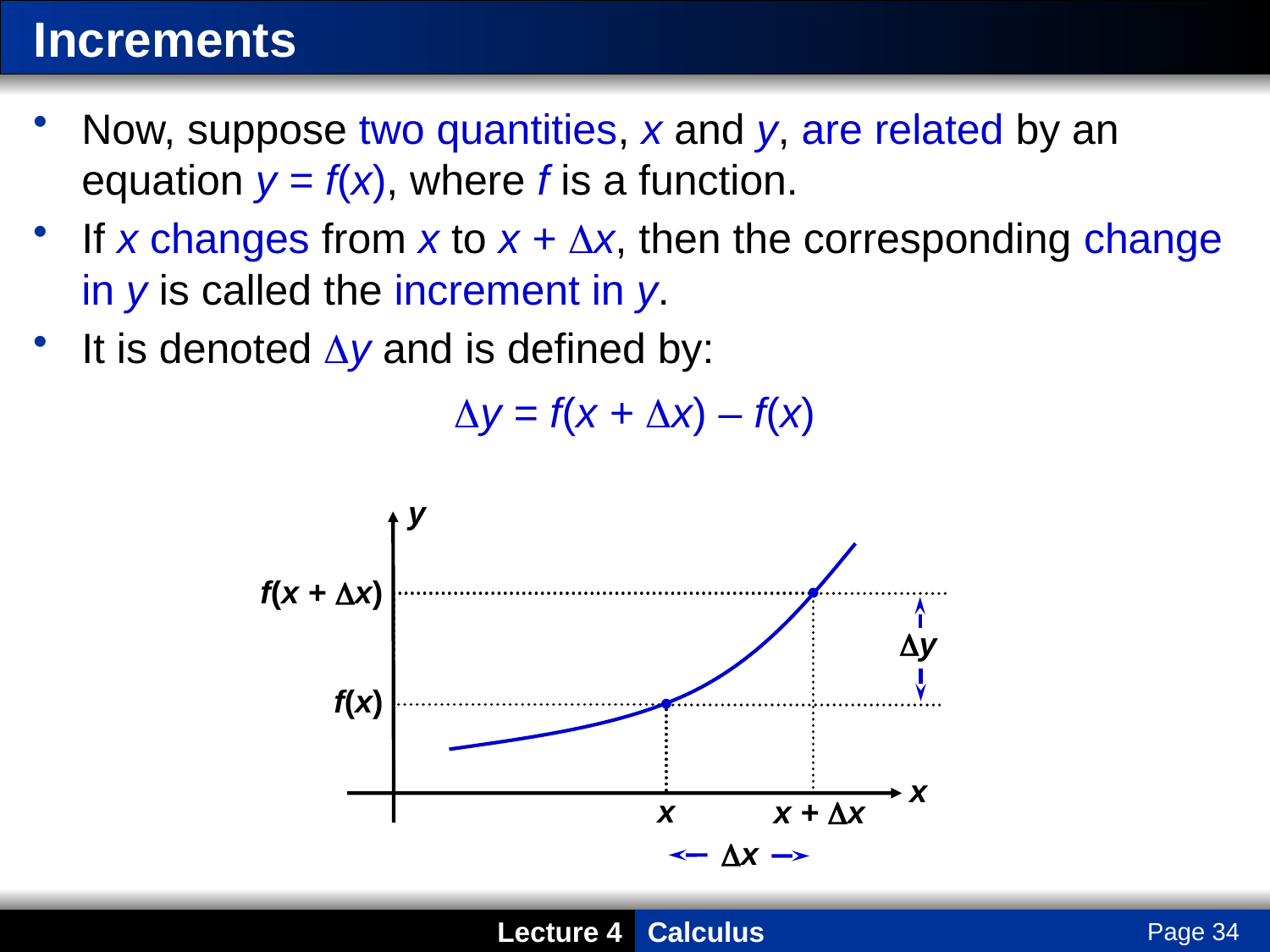

# Increments
Now, suppose two quantities, x and y, are related by an equation y = f(x), where f is a function.
If x changes from x to x + Δx, then the corresponding change in y is called the increment in y.
It is denoted Δy and is defined by:
Δy = f(x + Δx) – f(x)
y

f(x + Δx)

Δy

f(x)

x
x
x + Δx

Δx

Page 34